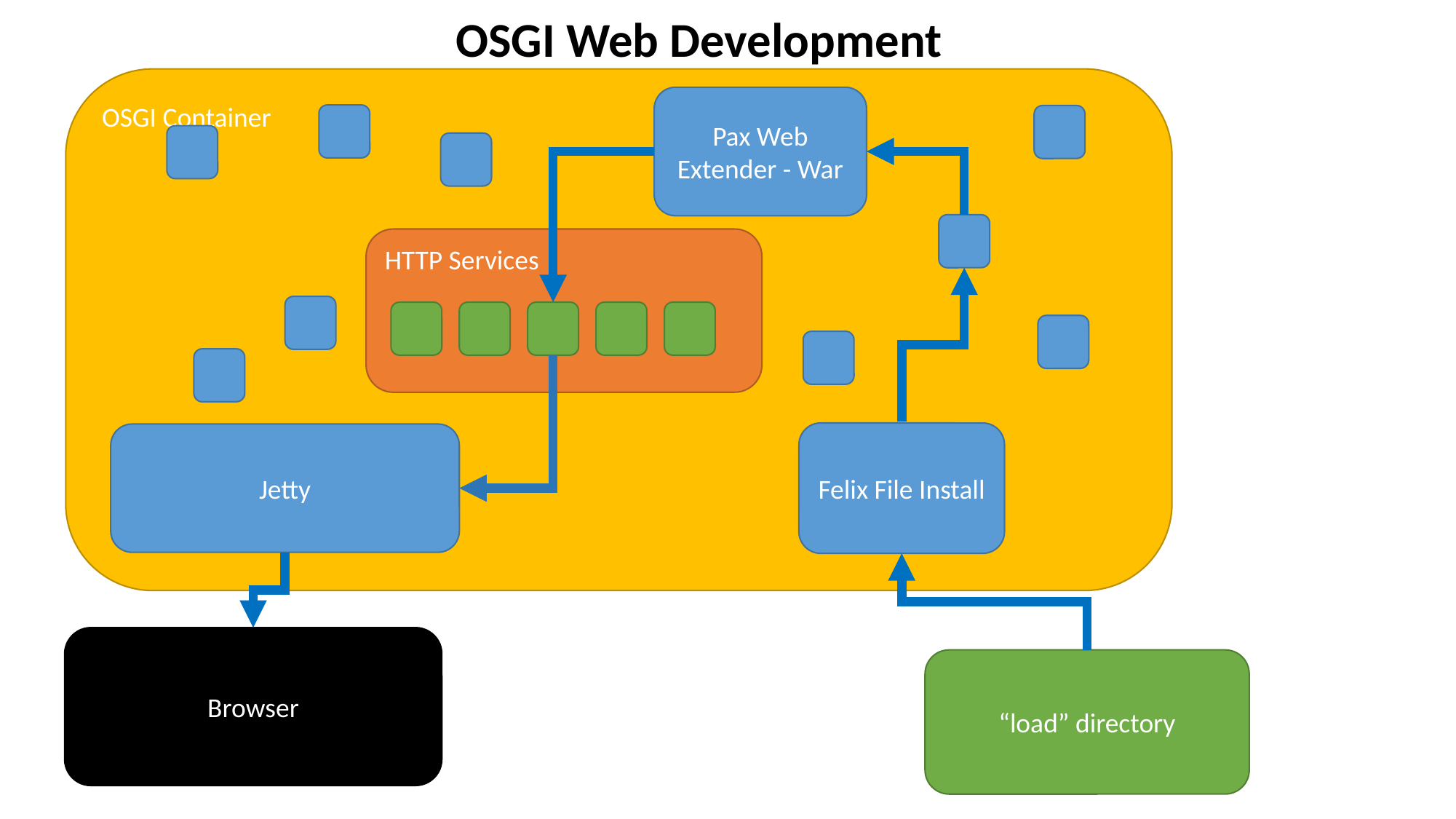

OSGI Web Development
OSGI Container
Pax Web Extender - War

HTTP Services

Felix File Install
Jetty
Browser
“load” directory